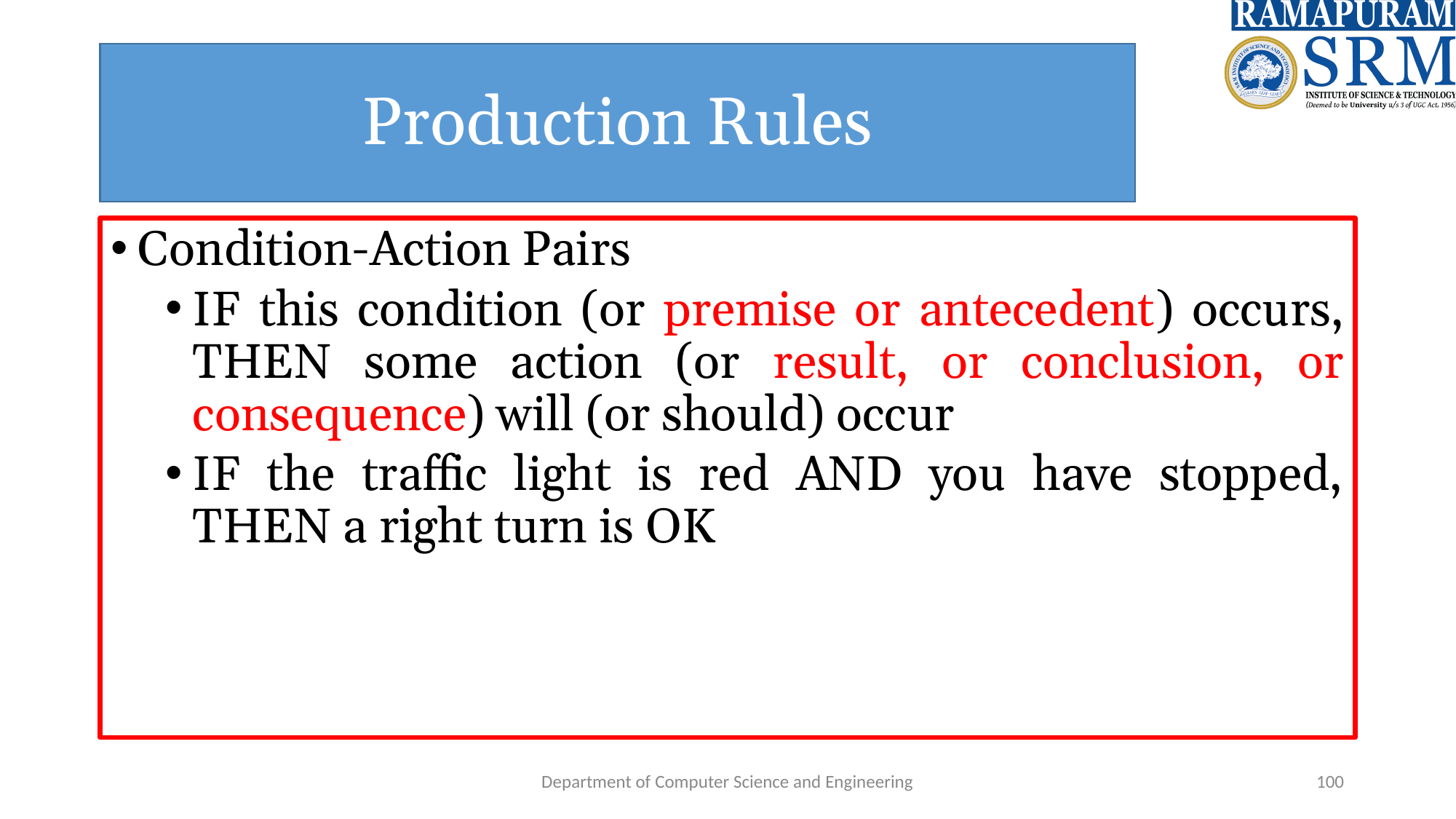

# Production Rules
Condition-Action Pairs
IF this condition (or premise or antecedent) occurs,
THEN some action (or result, or conclusion, or consequence) will (or should) occur
IF the traffic light is red AND you have stopped, THEN a right turn is OK
Department of Computer Science and Engineering
100